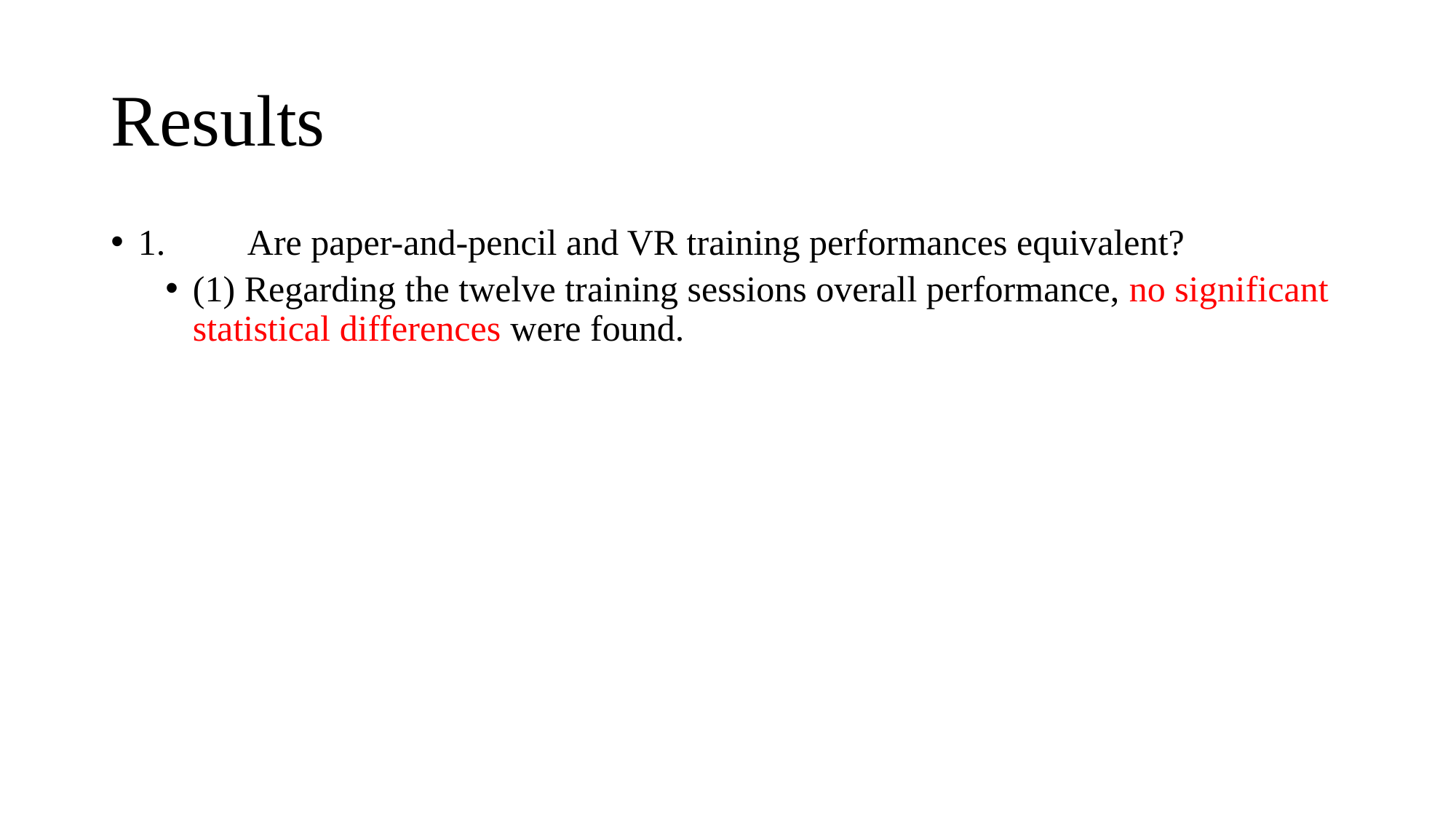

# Results
1.	Are paper-and-pencil and VR training performances equivalent?
(1) Regarding the twelve training sessions overall performance, no significant statistical differences were found.